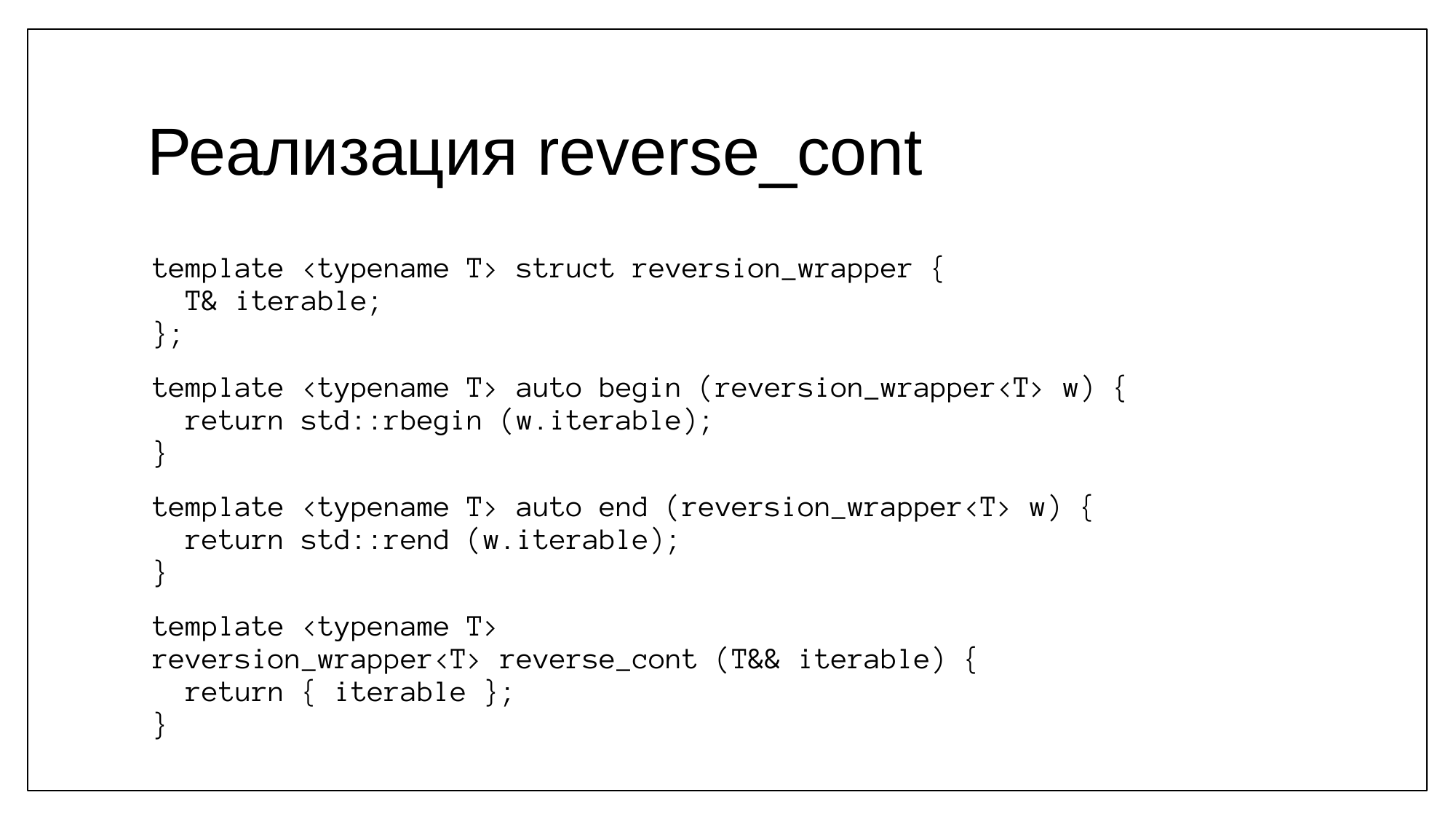

# Реализация reverse_cont
template <typename T> struct reversion_wrapper {
  T& iterable;
};
template <typename T> auto begin (reversion_wrapper<T> w) {
  return std::rbegin (w.iterable);
}
template <typename T> auto end (reversion_wrapper<T> w) {
  return std::rend (w.iterable);
}
template <typename T>
reversion_wrapper<T> reverse_cont (T&& iterable) {
  return { iterable };
}